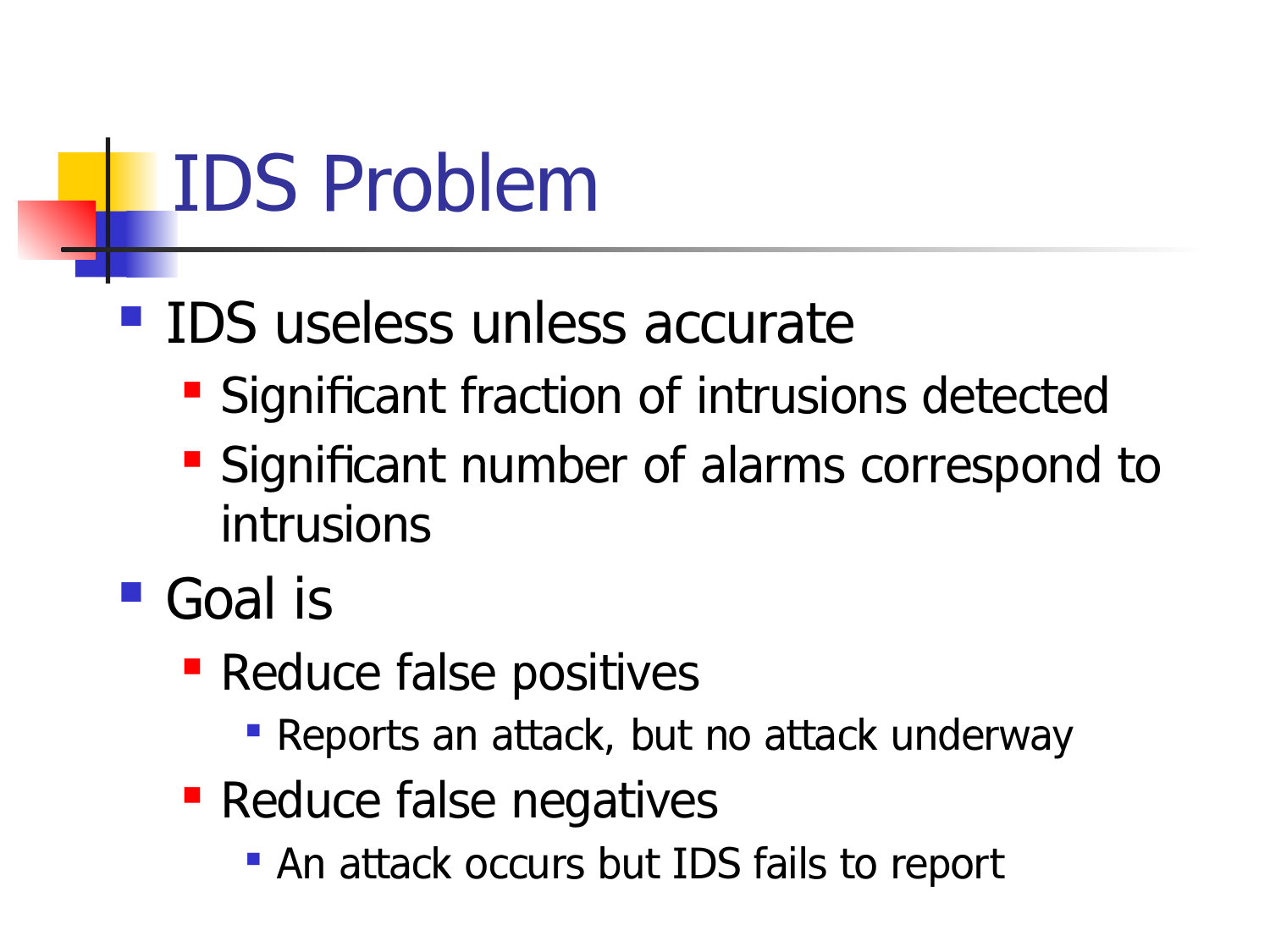

# IDS Problem
IDS useless unless accurate
Significant fraction of intrusions detected
Significant number of alarms correspond to intrusions
Goal is
Reduce false positives
Reports an attack, but no attack underway
Reduce false negatives
An attack occurs but IDS fails to report